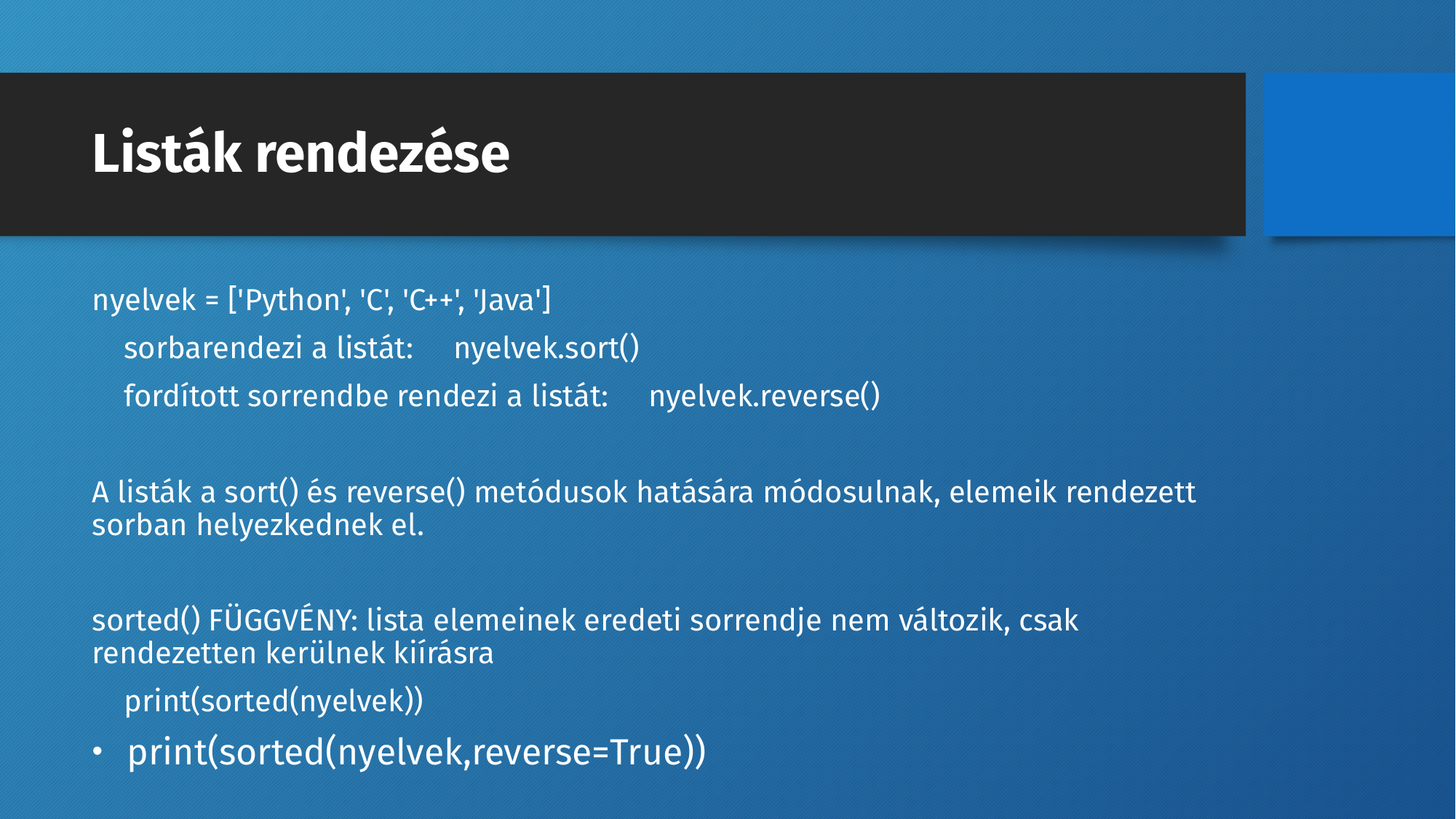

# Listák rendezése
nyelvek = ['Python', 'C', 'C++', 'Java']
    sorbarendezi a listát:     nyelvek.sort()
    fordított sorrendbe rendezi a listát:     nyelvek.reverse()

A listák a sort() és reverse() metódusok hatására módosulnak, elemeik rendezett sorban helyezkednek el.

sorted() FÜGGVÉNY: lista elemeinek eredeti sorrendje nem változik, csak rendezetten kerülnek kiírásra
    print(sorted(nyelvek))
 print(sorted(nyelvek,reverse=True))

print(nyelvek[: : -1])?????